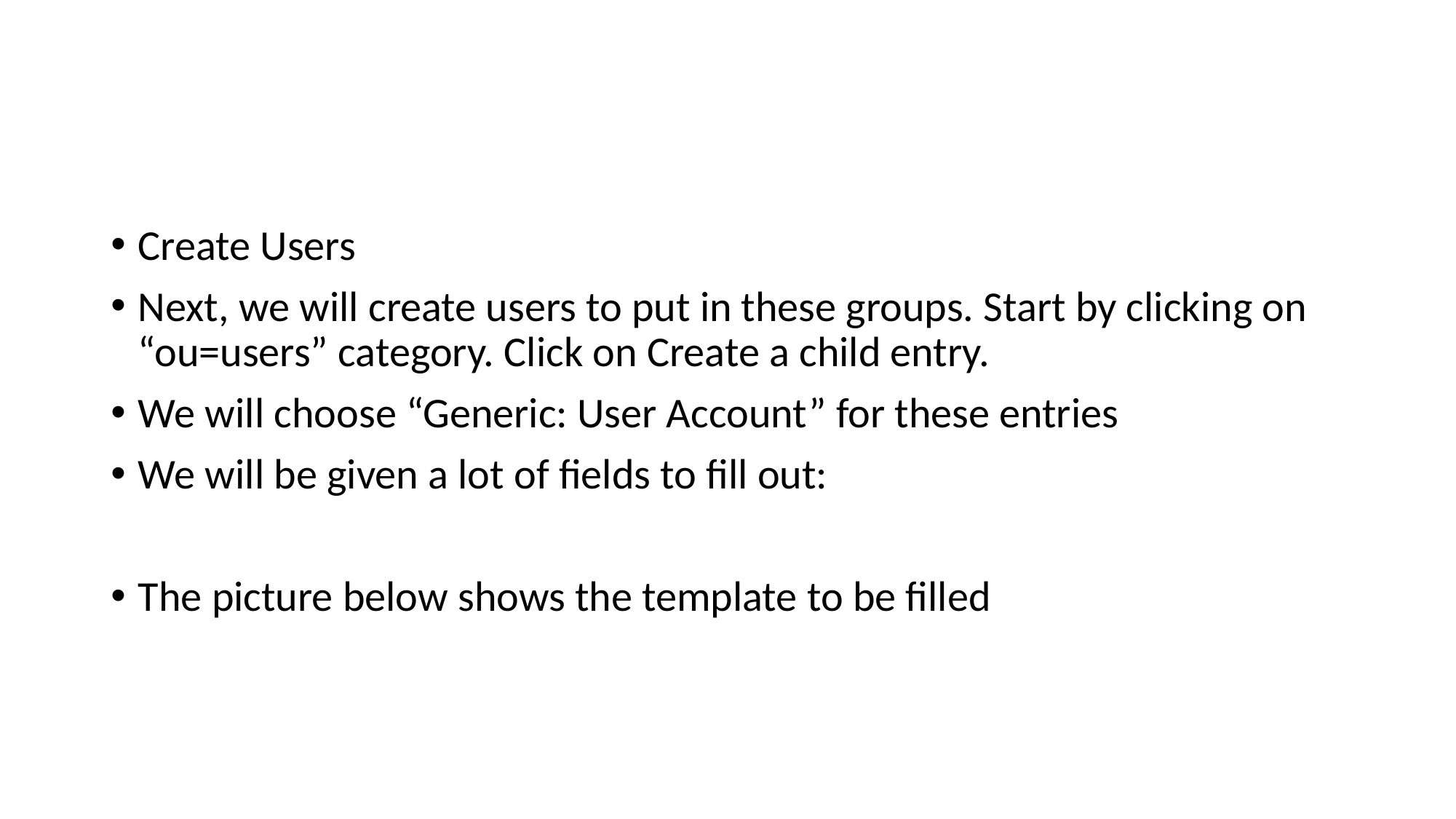

#
Create Users
Next, we will create users to put in these groups. Start by clicking on “ou=users” category. Click on Create a child entry.
We will choose “Generic: User Account” for these entries
We will be given a lot of fields to fill out:

The picture below shows the template to be filled